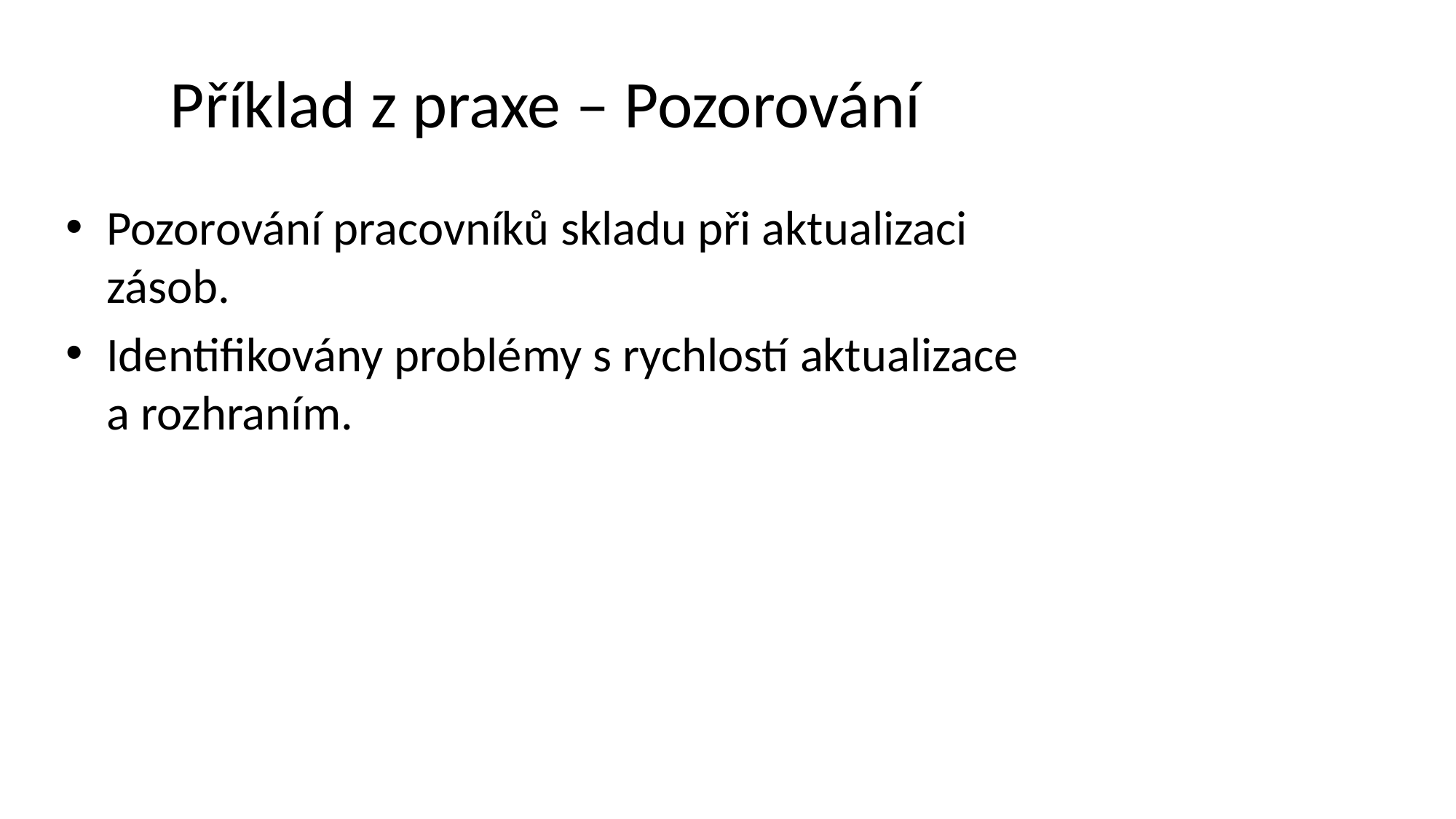

# Příklad z praxe – Pozorování
Pozorování pracovníků skladu při aktualizaci zásob.
Identifikovány problémy s rychlostí aktualizace a rozhraním.